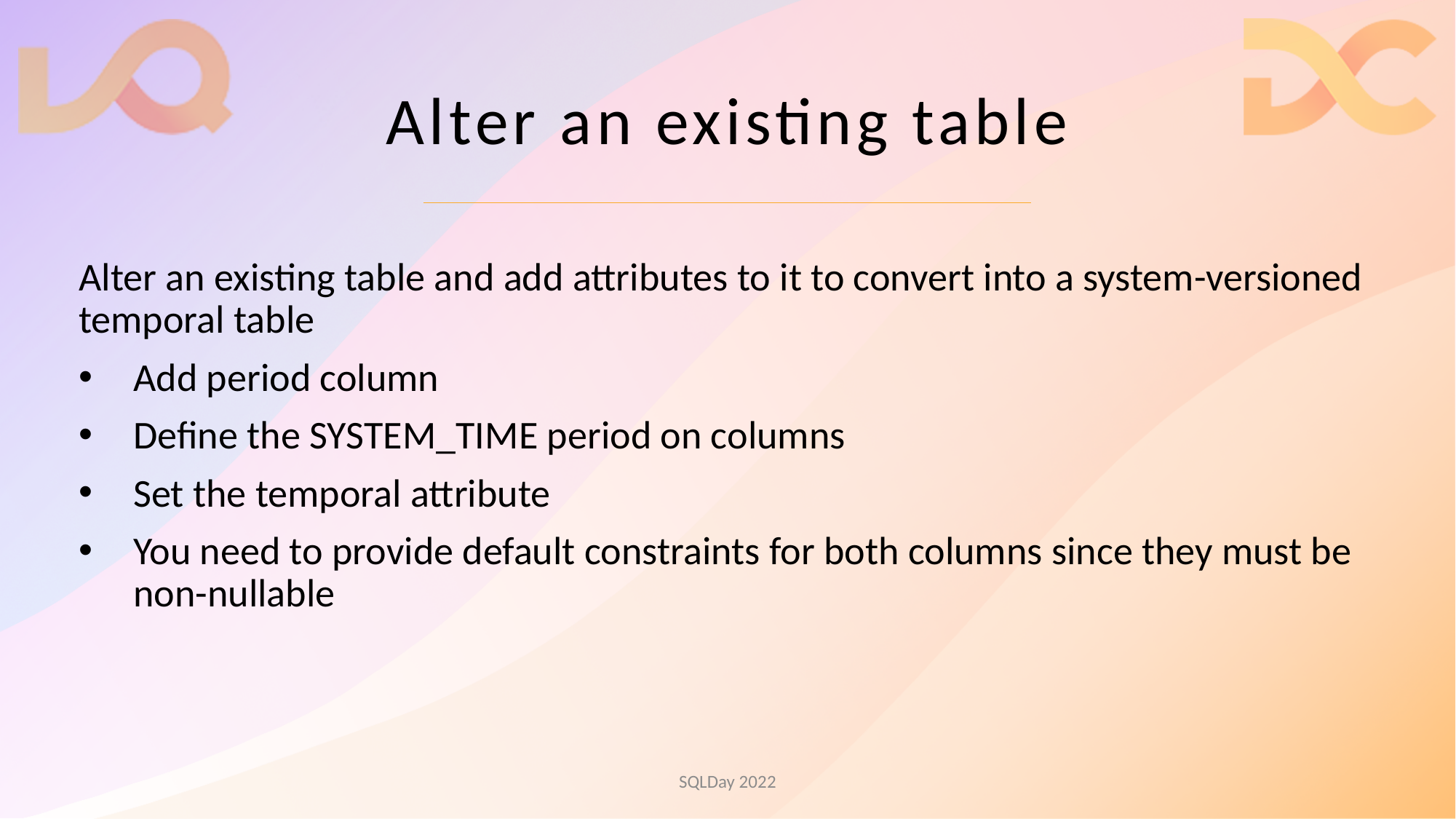

# Alter an existing table
Alter an existing table and add attributes to it to convert into a system-versioned temporal table
Add period column
Define the SYSTEM_TIME period on columns
Set the temporal attribute
You need to provide default constraints for both columns since they must be non-nullable

SQLDay 2022